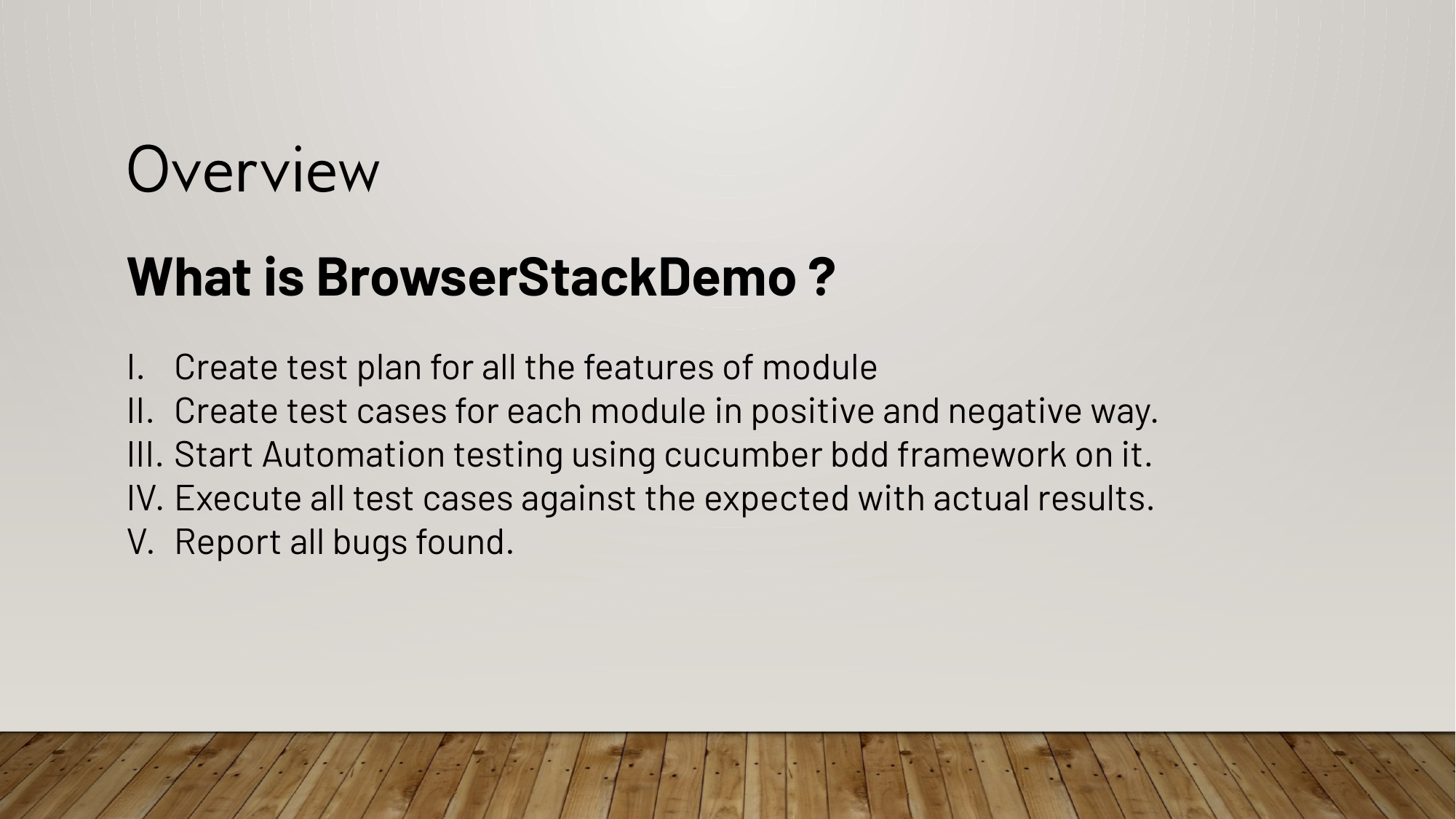

Overview

What is BrowserStackDemo ?

Create test plan for all the features of module
Create test cases for each module in positive and negative way.
Start Automation testing using cucumber bdd framework on it.
Execute all test cases against the expected with actual results.
Report all bugs found.